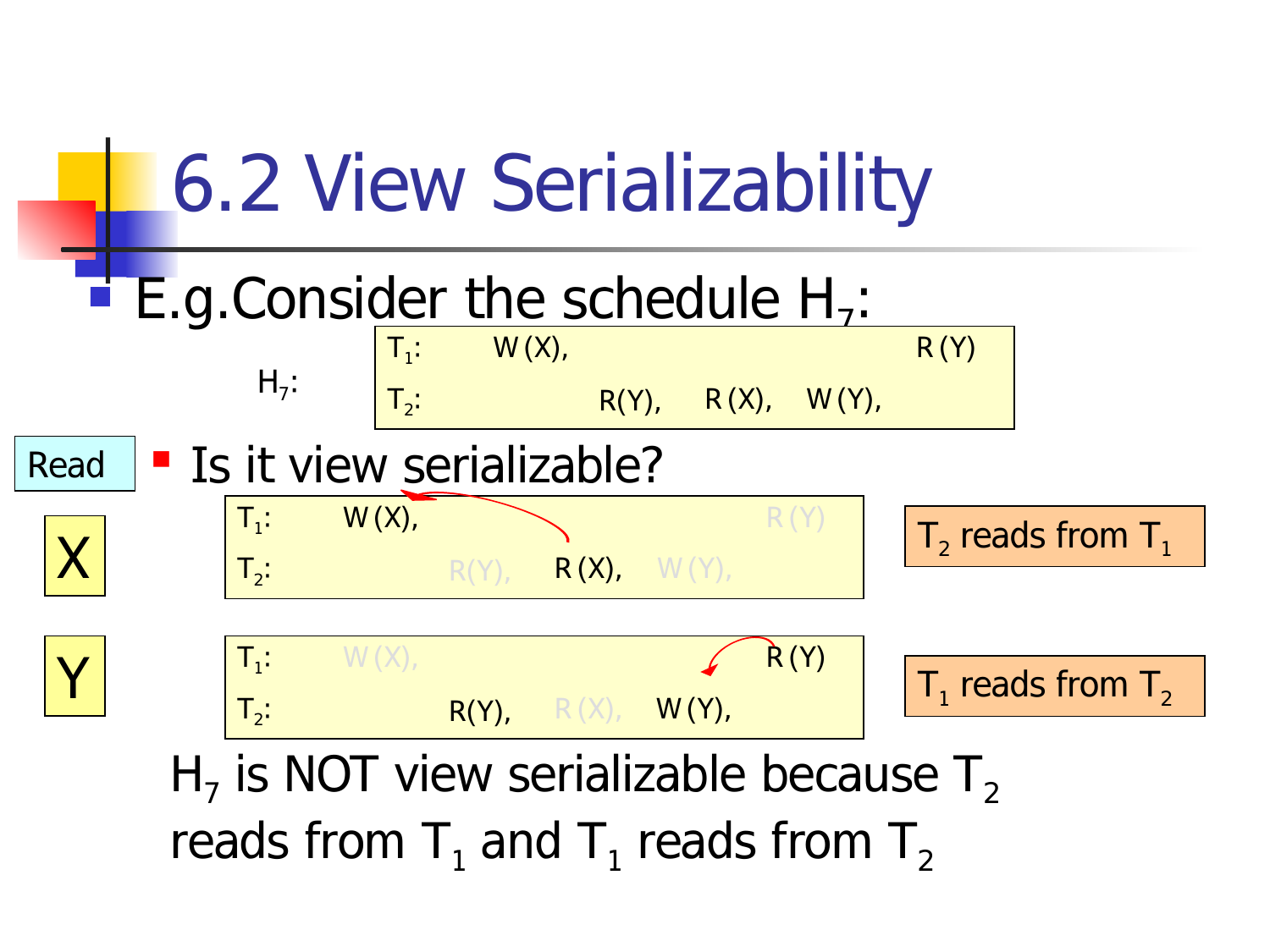

# 6.2 View Serializability
E.g.Consider the schedule H7:

Is it view serializable?
| T1: | W (X), |  |  |  | R (Y) |
| --- | --- | --- | --- | --- | --- |
| T2: |  | R(Y), | R (X), | W (Y), |  |
 H7:

Read
| T1: | W (X), |  |  |  | R (Y) |
| --- | --- | --- | --- | --- | --- |
| T2: |  | R(Y), | R (X), | W (Y), |  |
T2 reads from T1
X

Y
| T1: | W (X), |  |  |  | R (Y) |
| --- | --- | --- | --- | --- | --- |
| T2: |  | R(Y), | R (X), | W (Y), |  |
T1 reads from T2
H7 is NOT view serializable because T2 reads from T1 and T1 reads from T2
37